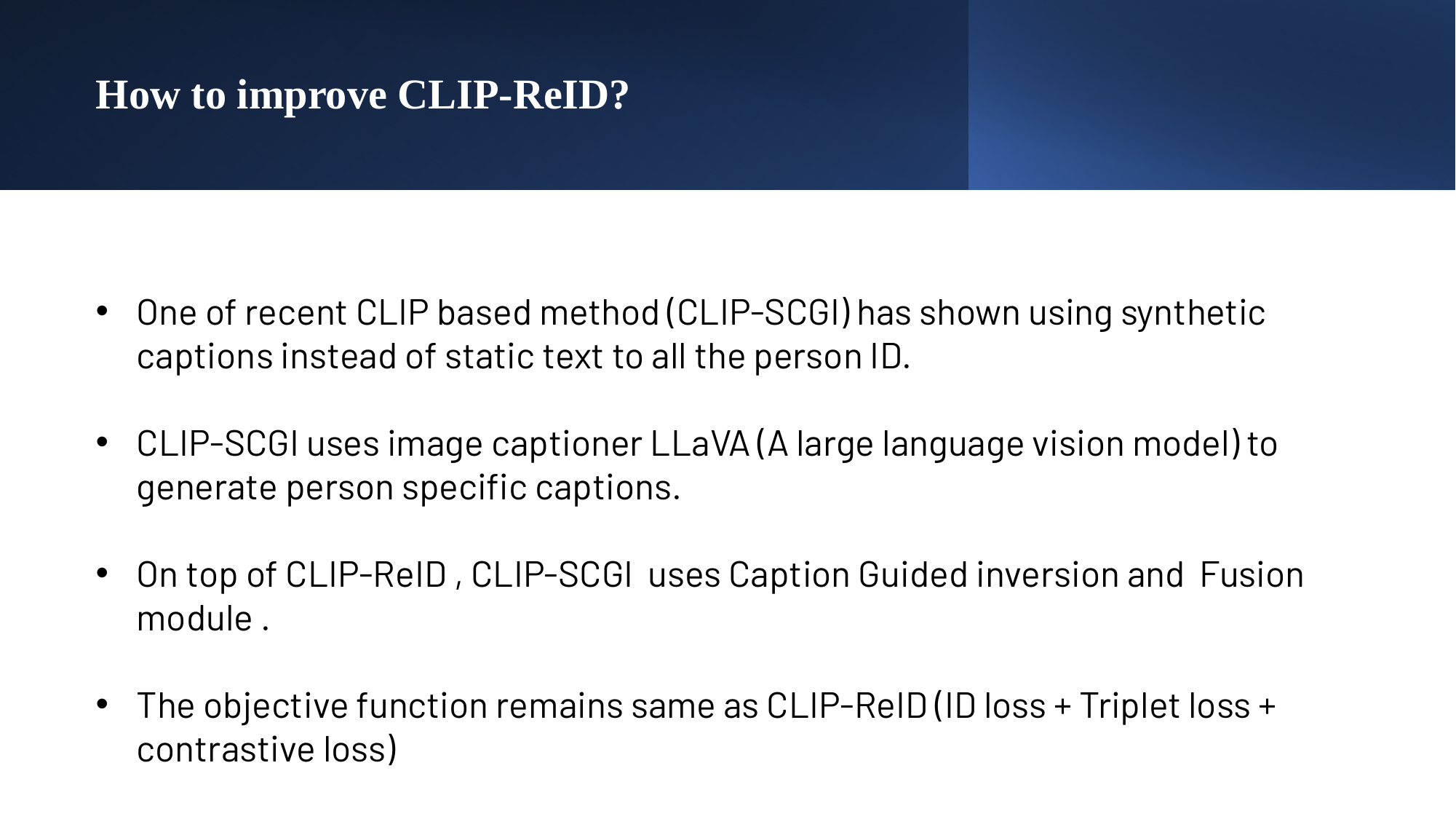

# How to improve CLIP-ReID?

One of recent CLIP based method (CLIP-SCGI) has shown using synthetic captions instead of static text to all the person ID.

CLIP-SCGI uses image captioner LLaVA (A large language vision model) to generate person specific captions.

On top of CLIP-ReID , CLIP-SCGI  uses Caption Guided inversion and  Fusion module .

The objective function remains same as CLIP-ReID (ID loss + Triplet loss + contrastive loss)